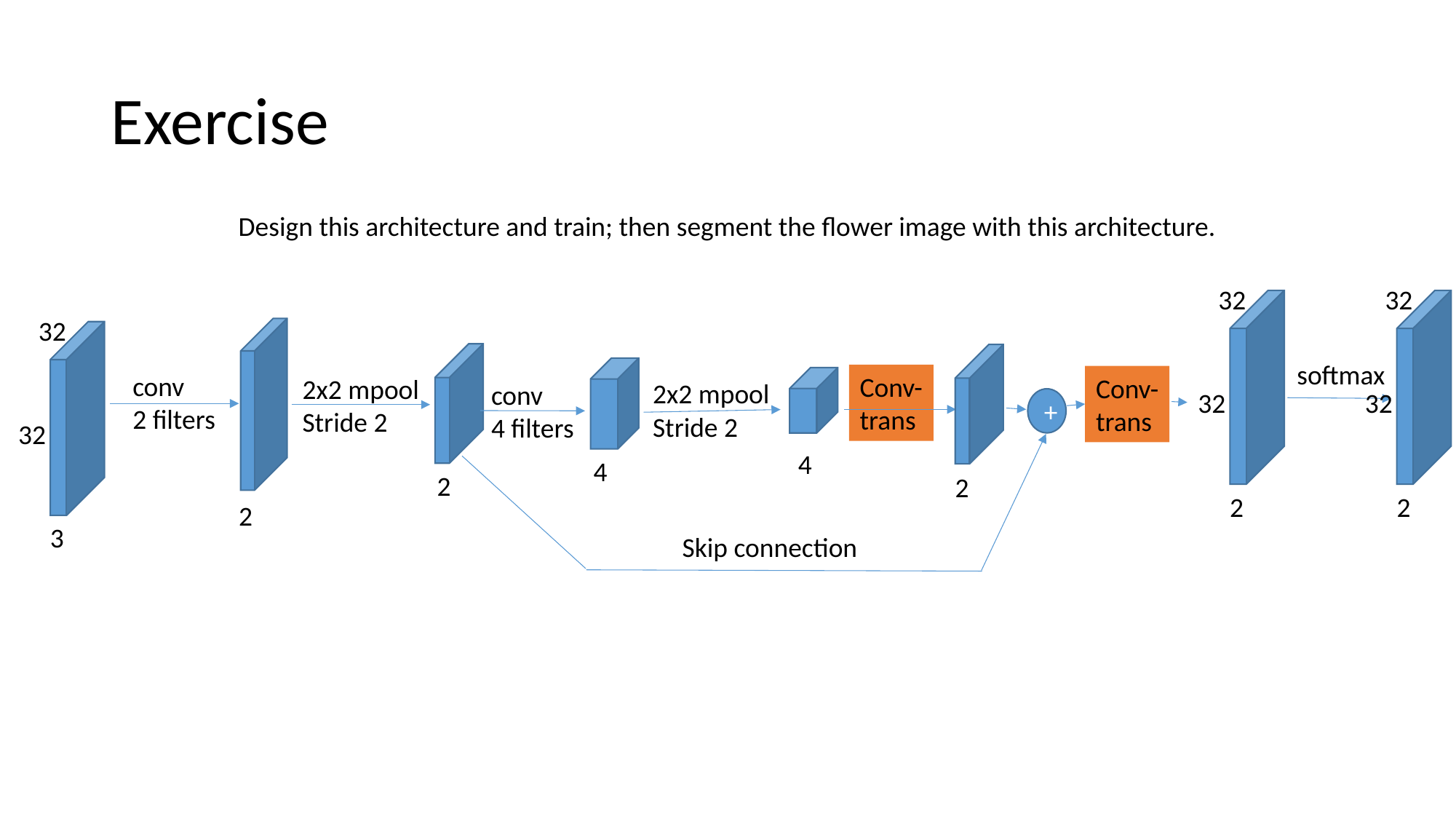

# Exercise
Design this architecture and train; then segment the flower image with this architecture.
32
32

32

softmax

conv
2 filters
Conv-
trans
Conv-
trans
2x2 mpool
Stride 2

2x2 mpool
Stride 2
conv
4 filters
32
32
+
32
4
4
2
2
2
2
2
3
Skip connection